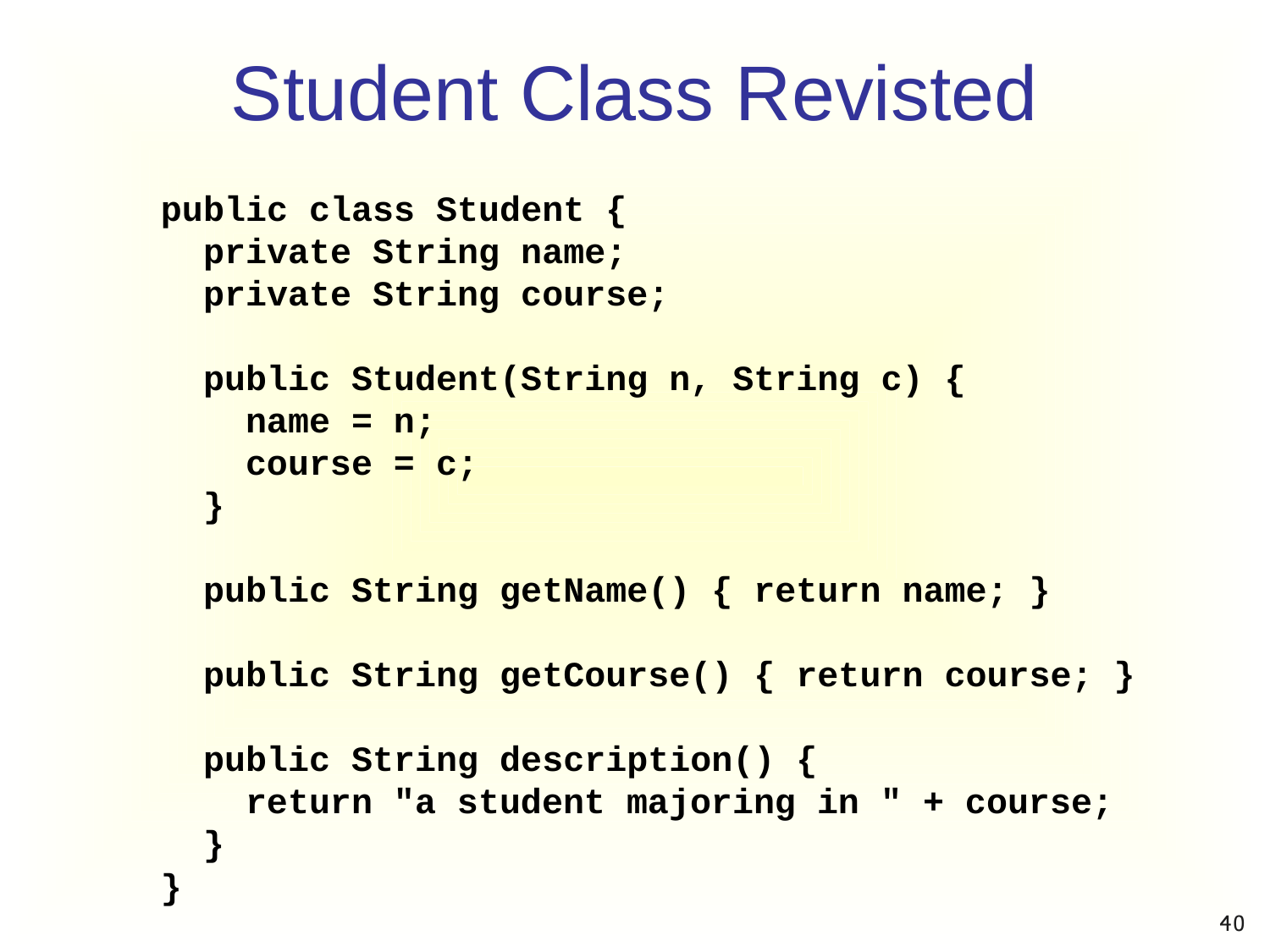

Student Class Revisted
public class Student {
  private String name;
  private String course;

  public Student(String n, String c) {
    name = n;
    course = c;
  }

  public String getName() { return name; }

  public String getCourse() { return course; }

  public String description() {
    return "a student majoring in " + course;
  }
}
40